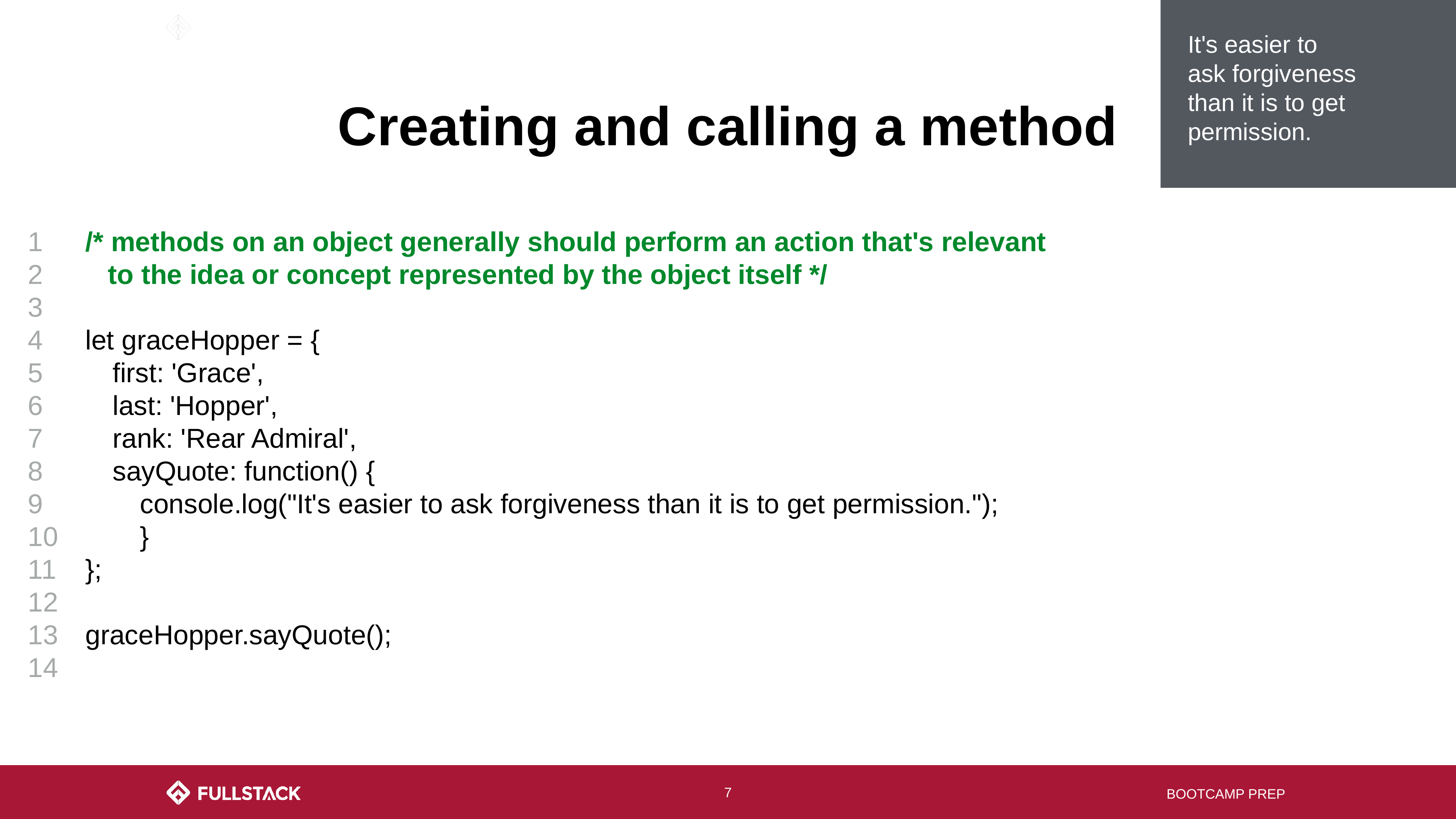

It's easier to ask forgiveness 
than it is to get
permission.
# Creating and calling a method
1
2
3
4
5
6
7
8
9
10
11
12
13
14

/* methods on an object generally should perform an action that's relevant
   to the idea or concept represented by the object itself */

let graceHopper = {
first: 'Grace',
last: 'Hopper',
rank: 'Rear Admiral',
sayQuote: function() {
    	console.log("It's easier to ask forgiveness than it is to get permission.");
  	}
};
graceHopper.sayQuote();
7
BOOTCAMP PREP